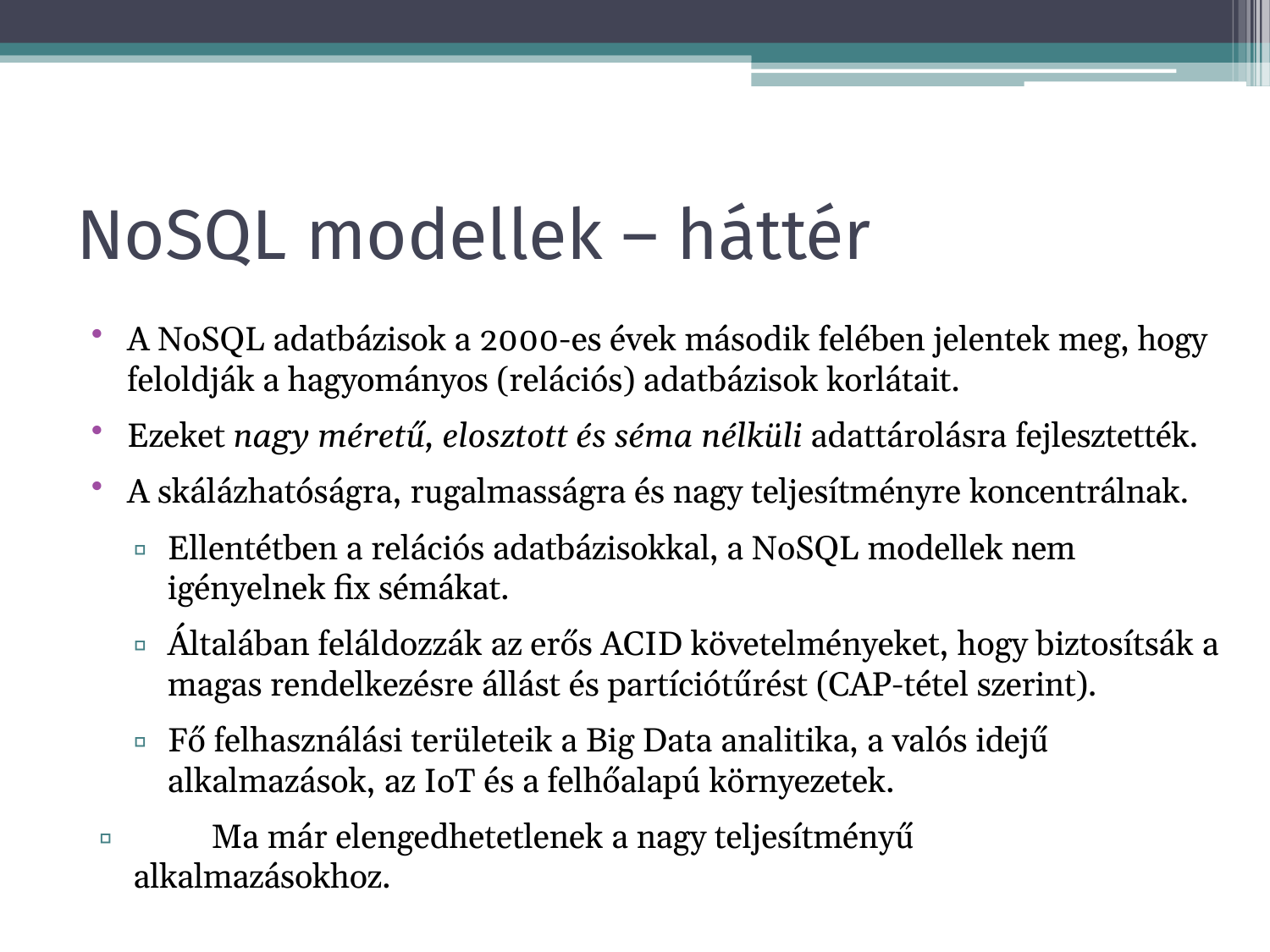

# NoSQL modellek – háttér
A NoSQL adatbázisok a 2000-es évek második felében jelentek meg, hogy feloldják a hagyományos (relációs) adatbázisok korlátait.
Ezeket nagy méretű, elosztott és séma nélküli adattárolásra fejlesztették.
A skálázhatóságra, rugalmasságra és nagy teljesítményre koncentrálnak.
▫	Ellentétben a relációs adatbázisokkal, a NoSQL modellek nem igényelnek fix sémákat.
▫	Általában feláldozzák az erős ACID követelményeket, hogy biztosítsák a magas rendelkezésre állást és partíciótűrést (CAP-tétel szerint).
▫	Fő felhasználási területeik a Big Data analitika, a valós idejű alkalmazások, az IoT és a felhőalapú környezetek.
▫	Ma már elengedhetetlenek a nagy teljesítményű alkalmazásokhoz.